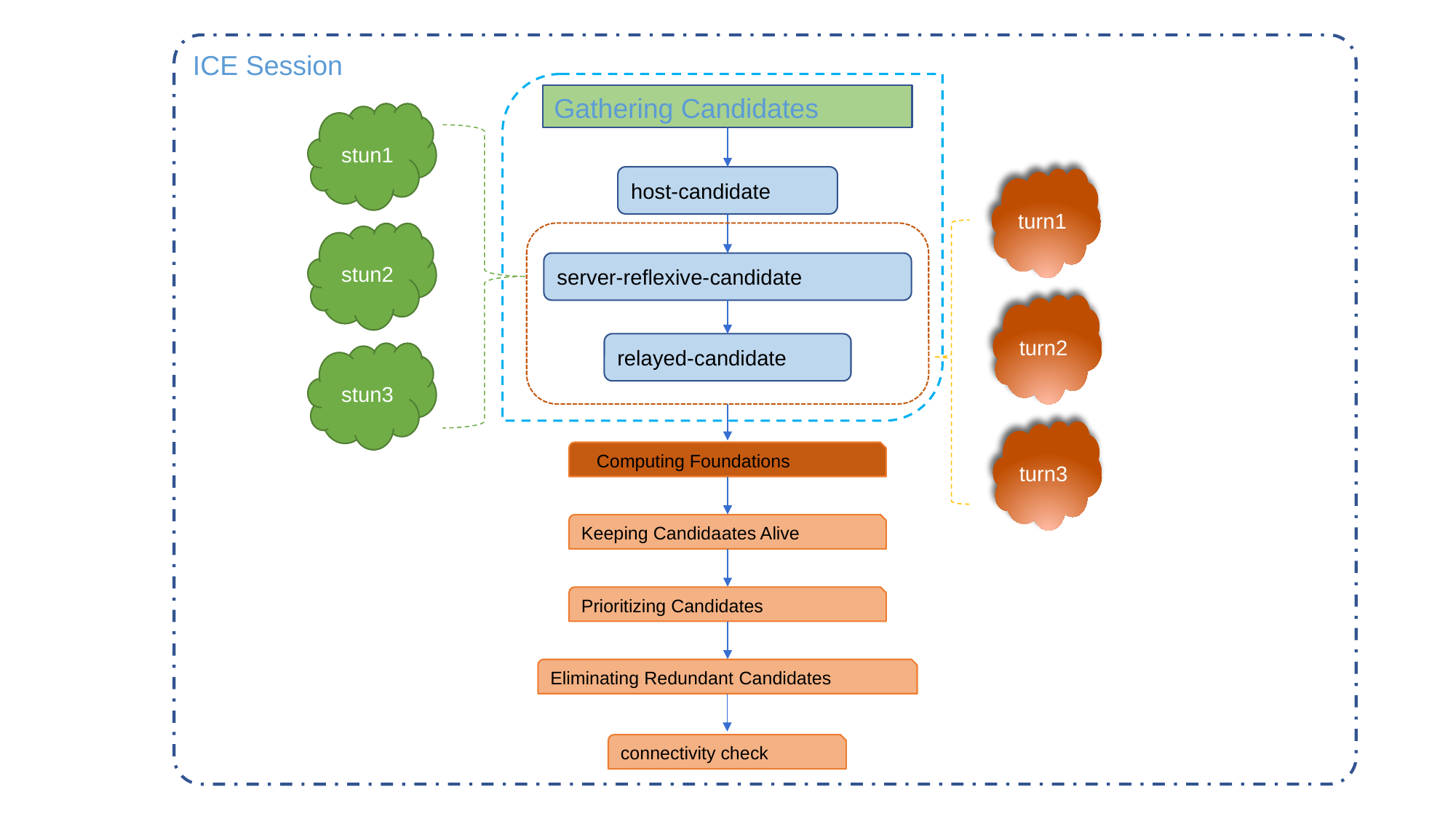

ICE Session

Gathering Candidates
stun1

host-candidate
turn1

stun2

server-reflexive-candidate
turn2
relayed-candidate
stun3
turn3
   Computing Foundations
Keeping Candidaates Alive
Prioritizing Candidates
Eliminating Redundant Candidates
connectivity check